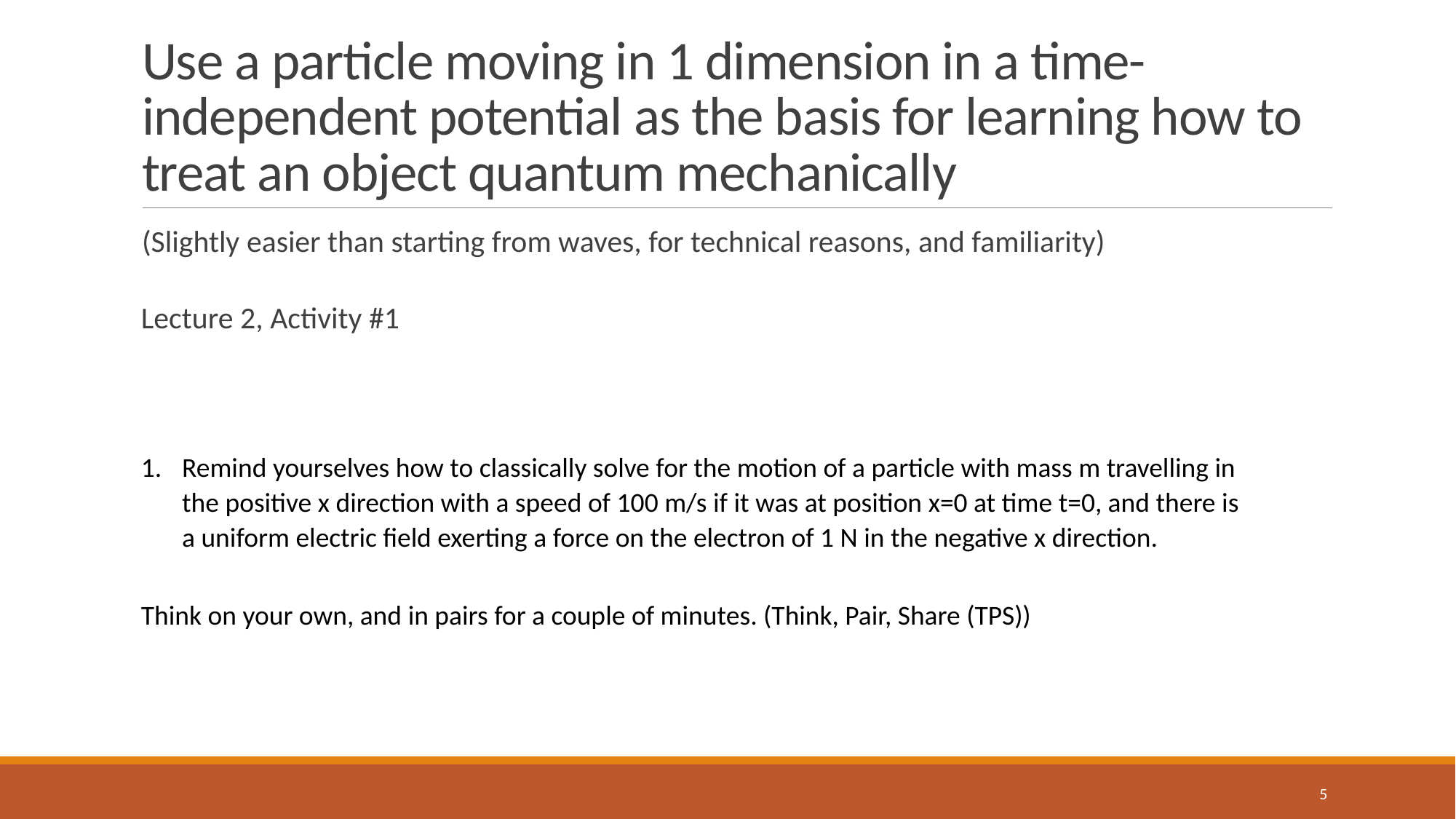

# Use a particle moving in 1 dimension in a time-independent potential as the basis for learning how to treat an object quantum mechanically
(Slightly easier than starting from waves, for technical reasons, and familiarity)
Lecture 2, Activity #1

Remind yourselves how to classically solve for the motion of a particle with mass m travelling in the positive x direction with a speed of 100 m/s if it was at position x=0 at time t=0, and there is a uniform electric field exerting a force on the electron of 1 N in the negative x direction.
Think on your own, and in pairs for a couple of minutes. (Think, Pair, Share (TPS))
5